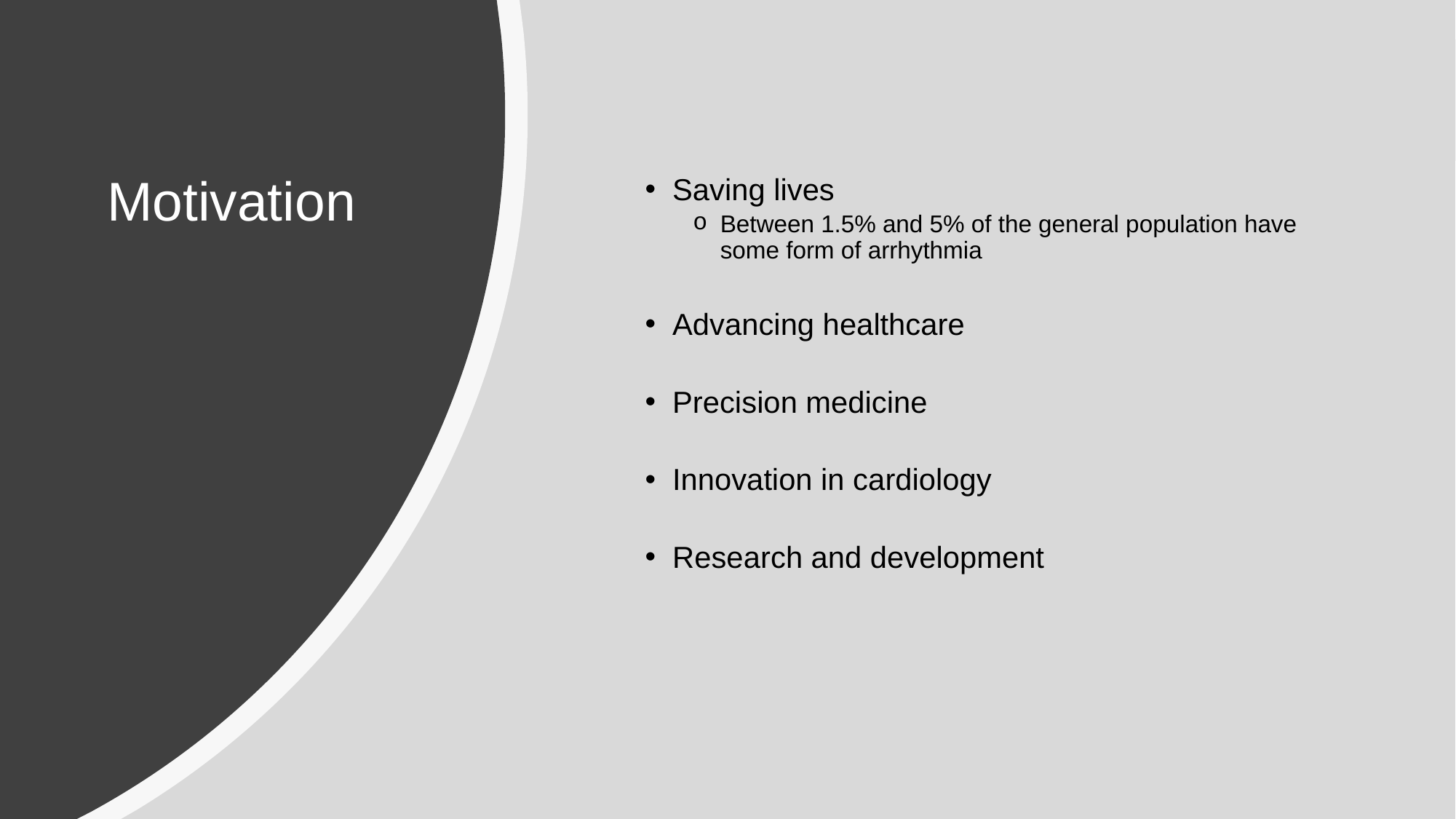

# Motivation
Saving lives
Between 1.5% and 5% of the general population have some form of arrhythmia

Advancing healthcare

Precision medicine

Innovation in cardiology

Research and development